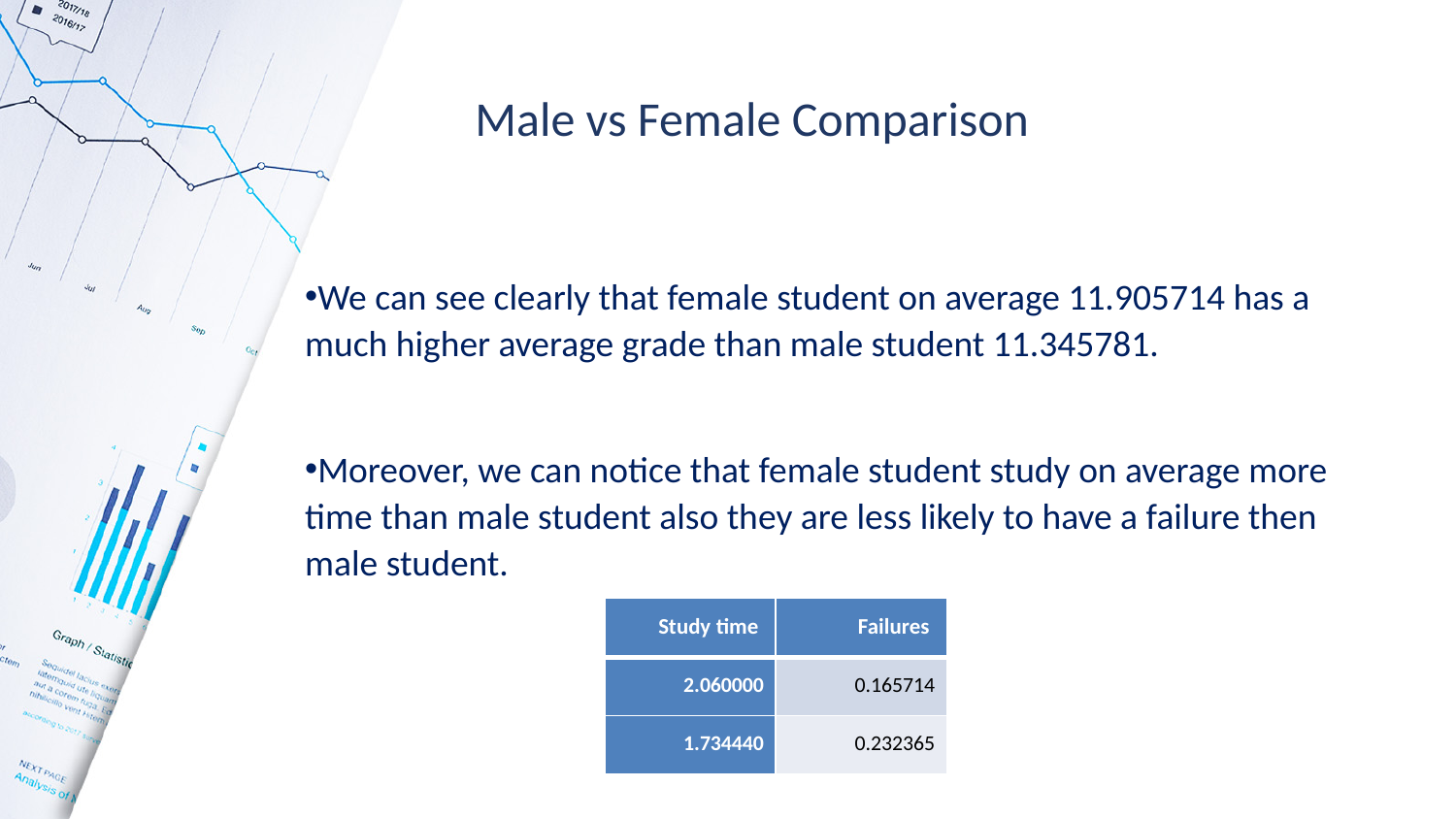

# Male vs Female Comparison
We can see clearly that female student on average 11.905714 has a much higher average grade than male student 11.345781.

Moreover, we can notice that female student study on average more time than male student also they are less likely to have a failure then male student.

| Study time | Failures |
| --- | --- |
| 2.060000 | 0.165714 |
| 1.734440 | 0.232365 |